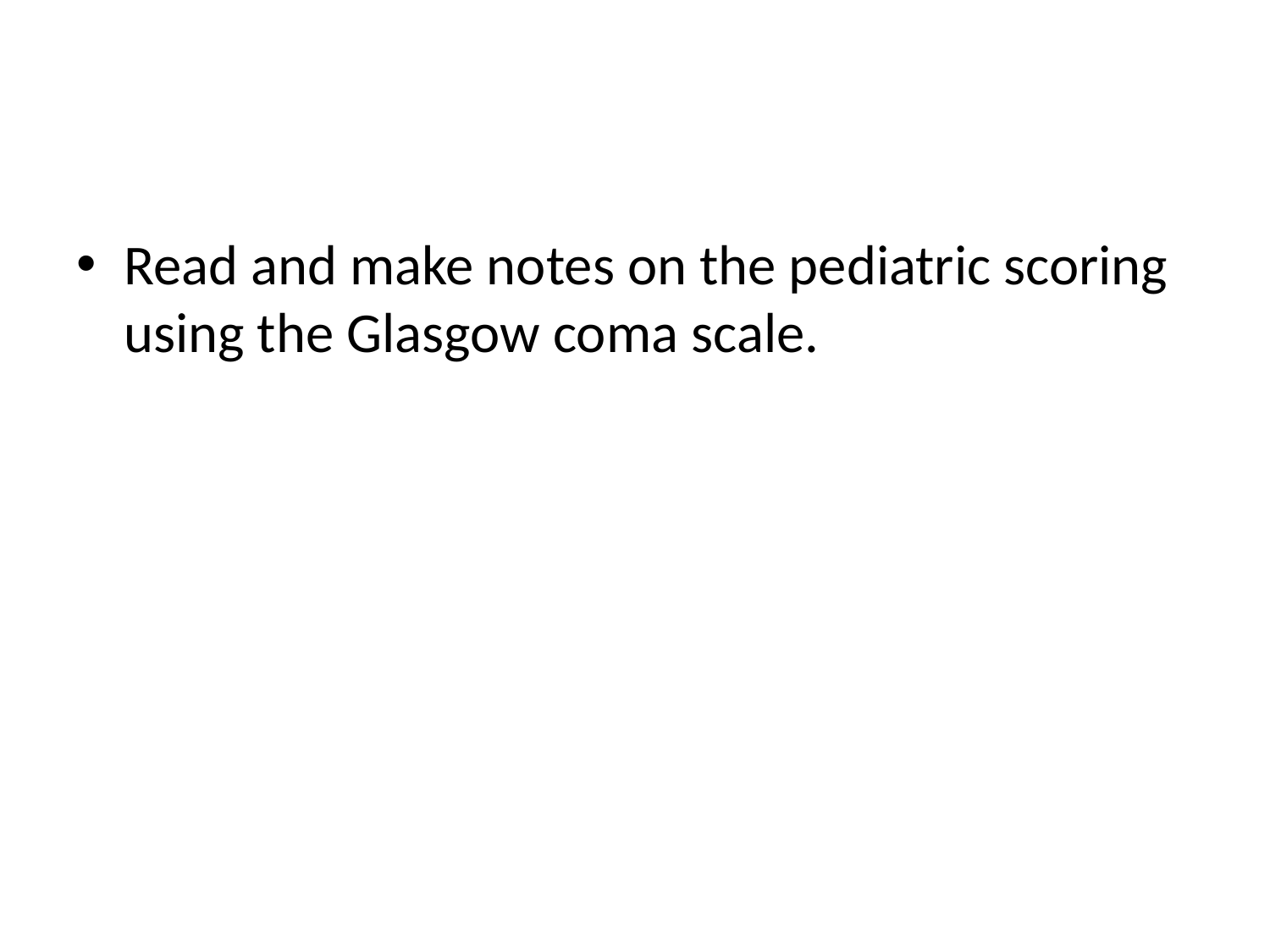

#
Read and make notes on the pediatric scoring using the Glasgow coma scale.